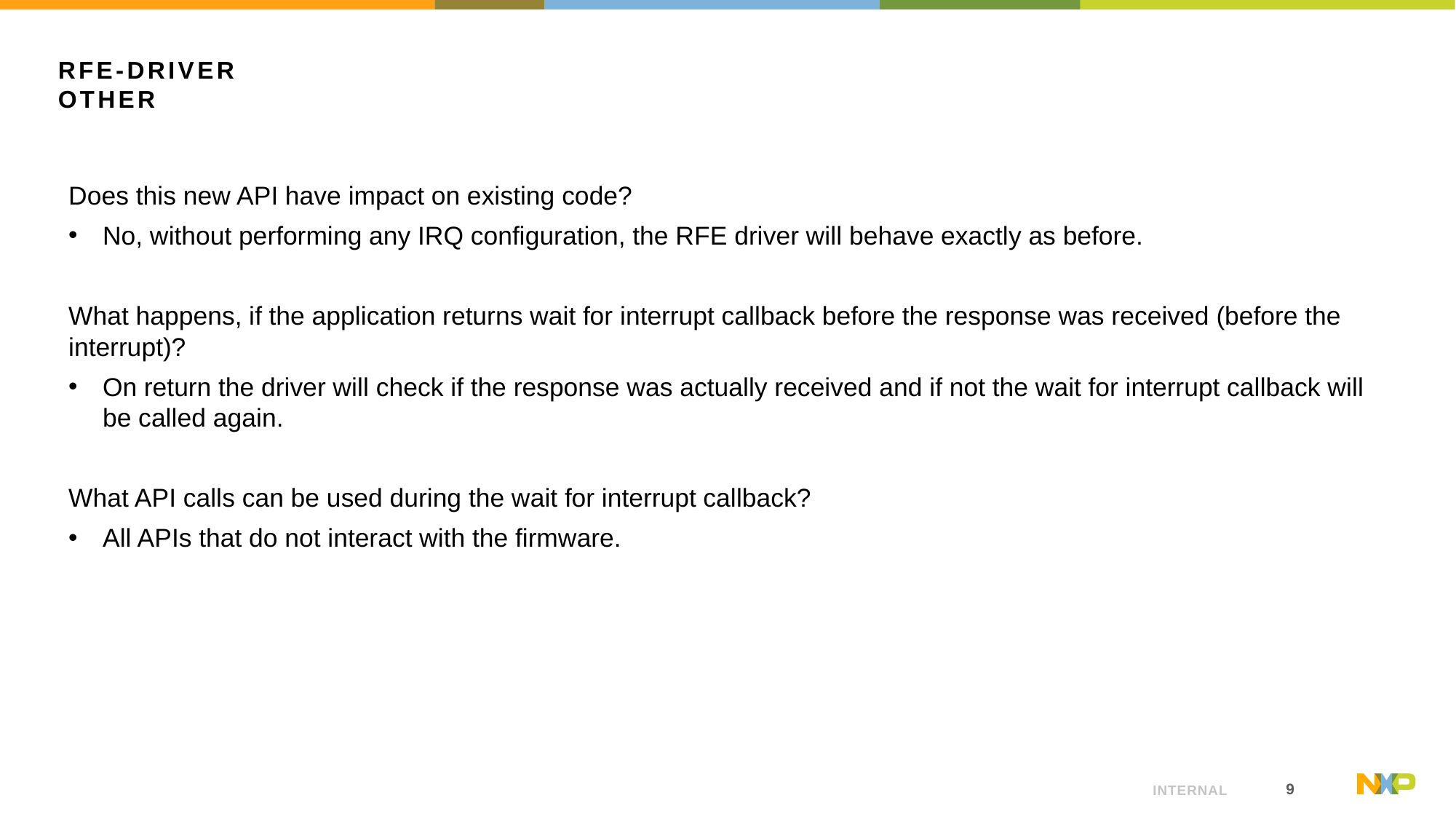

# RFE-Driver Other
Does this new API have impact on existing code?
No, without performing any IRQ configuration, the RFE driver will behave exactly as before.

What happens, if the application returns wait for interrupt callback before the response was received (before the interrupt)?
On return the driver will check if the response was actually received and if not the wait for interrupt callback will be called again.

What API calls can be used during the wait for interrupt callback?
All APIs that do not interact with the firmware.